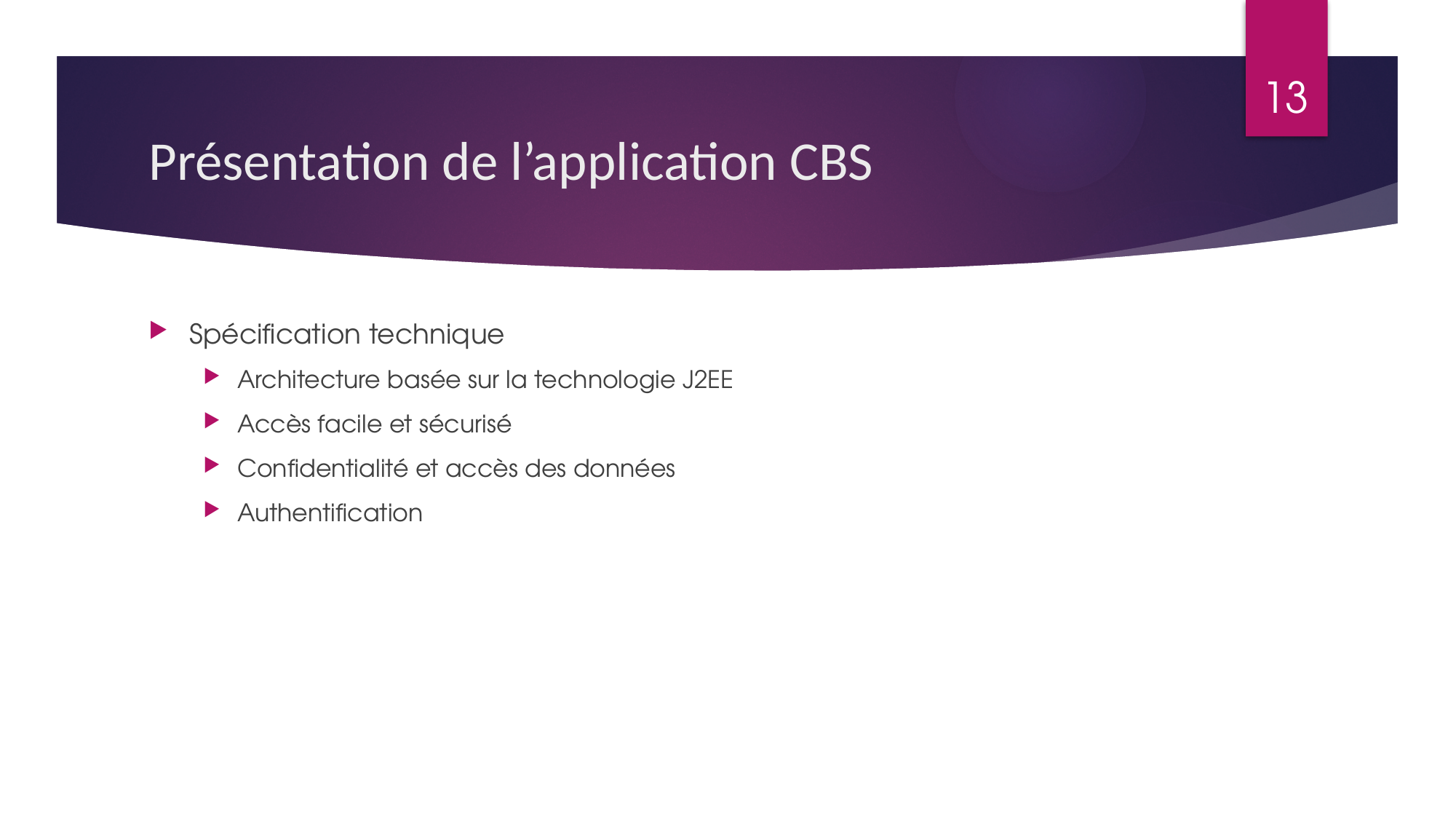

13
# Présentation de l’application CBS
Spécification technique
Architecture basée sur la technologie J2EE
Accès facile et sécurisé
Confidentialité et accès des données
Authentification